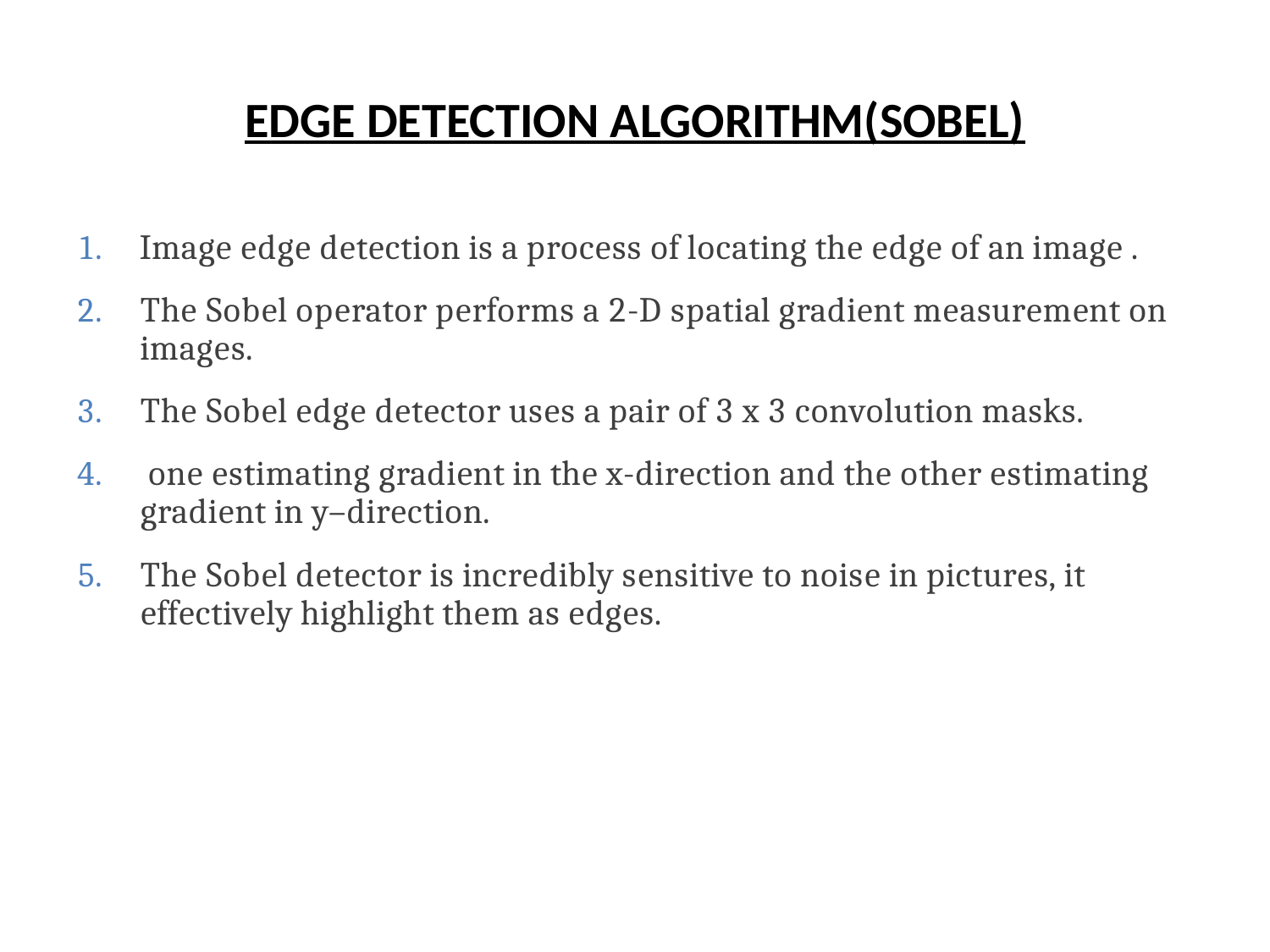

# EDGE DETECTION ALGORITHM(SOBEL)
Image edge detection is a process of locating the edge of an image .
The Sobel operator performs a 2-D spatial gradient measurement on images.
The Sobel edge detector uses a pair of 3 x 3 convolution masks.
 one estimating gradient in the x-direction and the other estimating gradient in y–direction.
The Sobel detector is incredibly sensitive to noise in pictures, it effectively highlight them as edges.